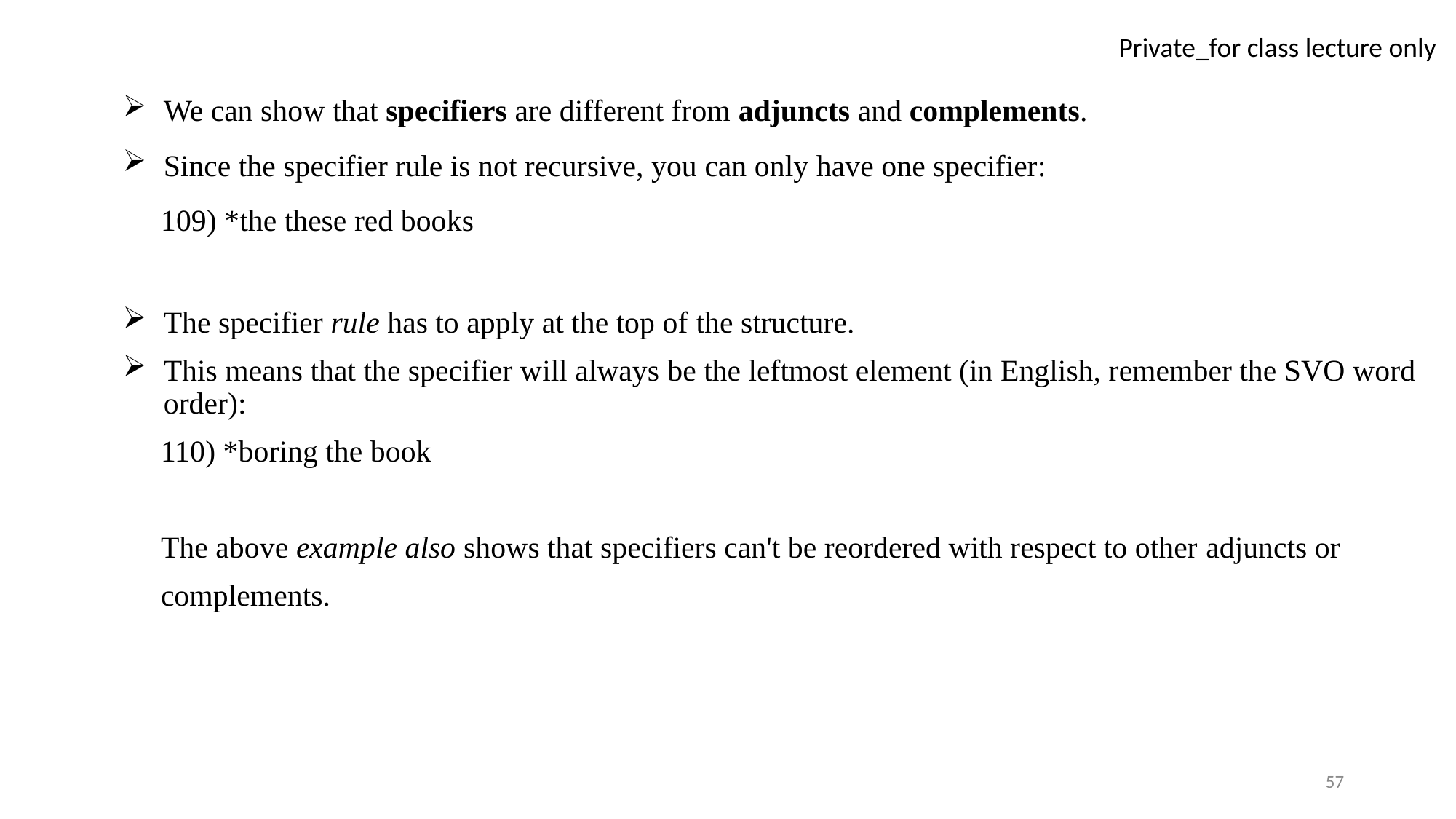

We can show that specifiers are different from adjuncts and complements.
Since the specifier rule is not recursive, you can only have one specifier:
     109) *the these red books

The specifier rule has to apply at the top of the structure.
This means that the specifier will always be the leftmost element (in English, remember the SVO word order):
     110) *boring the book

     The above example also shows that specifiers can't be reordered with respect to other adjuncts or
     complements.
57